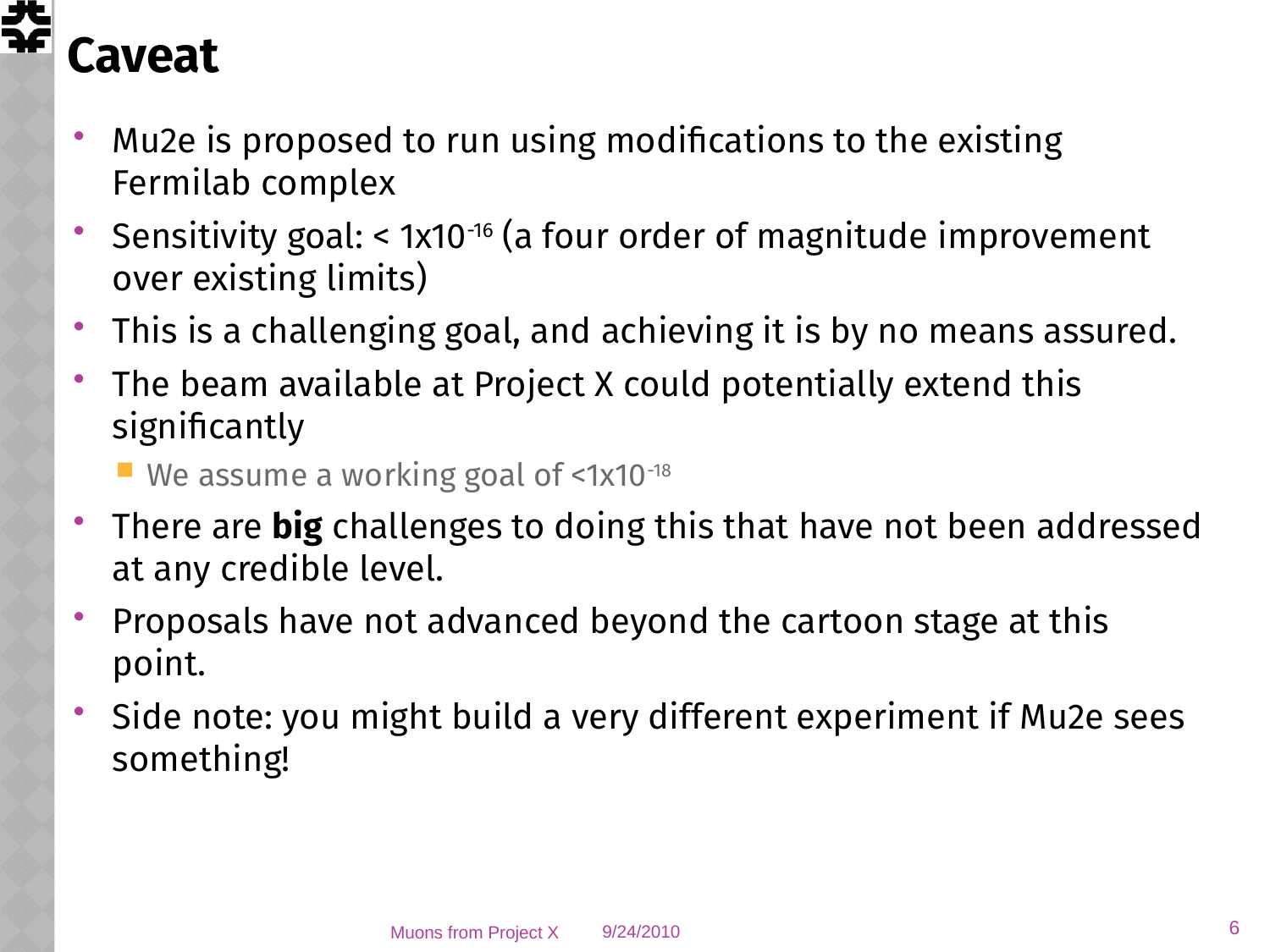

# Caveat
Mu2e is proposed to run using modifications to the existing Fermilab complex
Sensitivity goal: < 1x10-16 (a four order of magnitude improvement over existing limits)
This is a challenging goal, and achieving it is by no means assured.
The beam available at Project X could potentially extend this significantly
We assume a working goal of <1x10-18
There are big challenges to doing this that have not been addressed at any credible level.
Proposals have not advanced beyond the cartoon stage at this point.
Side note: you might build a very different experiment if Mu2e sees something!

6
Muons from Project X
9/24/2010